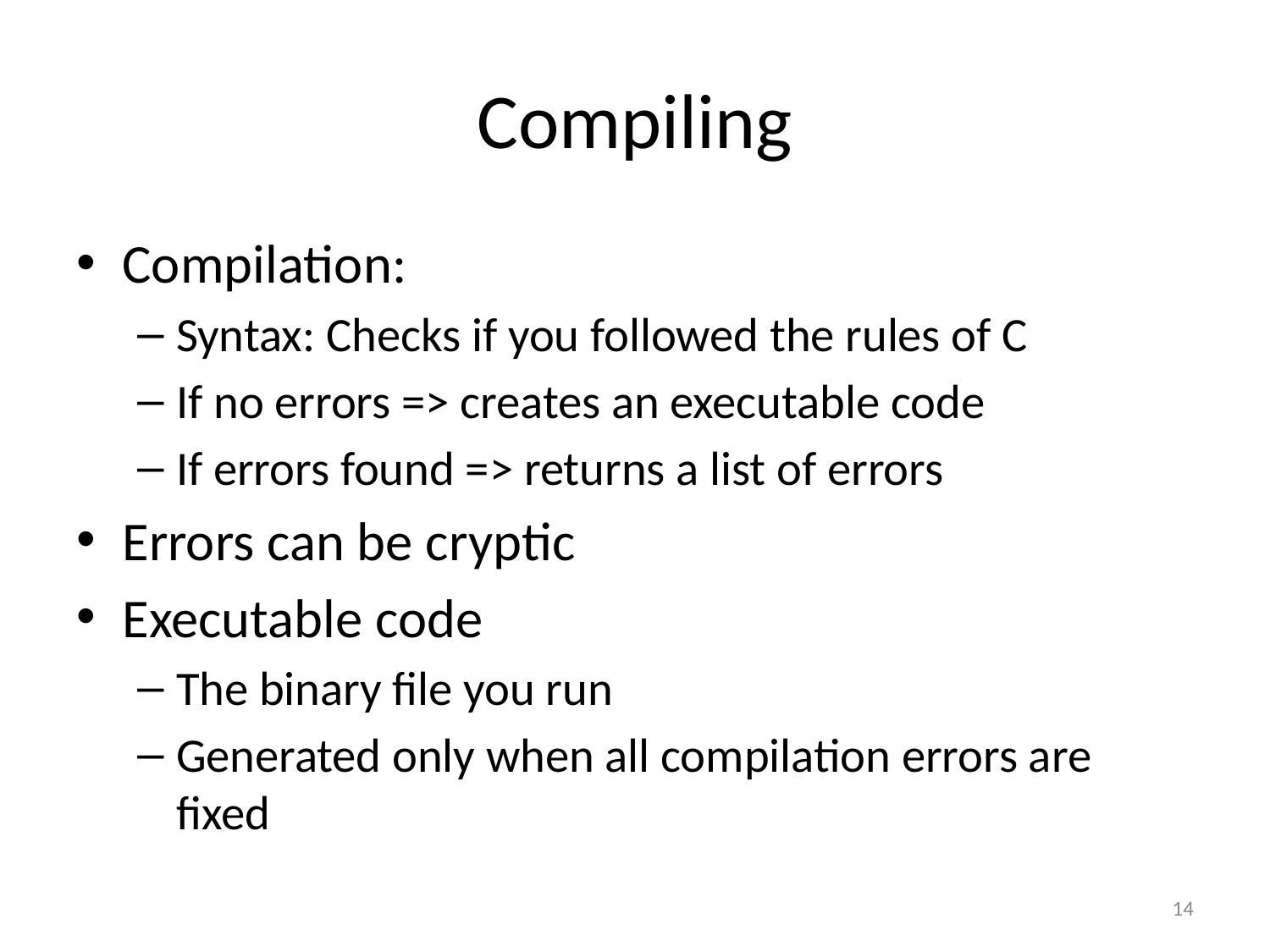

# Compiling
Compilation:
Syntax: Checks if you followed the rules of C
If no errors => creates an executable code
If errors found => returns a list of errors
Errors can be cryptic
Executable code
The binary file you run
Generated only when all compilation errors are fixed

14